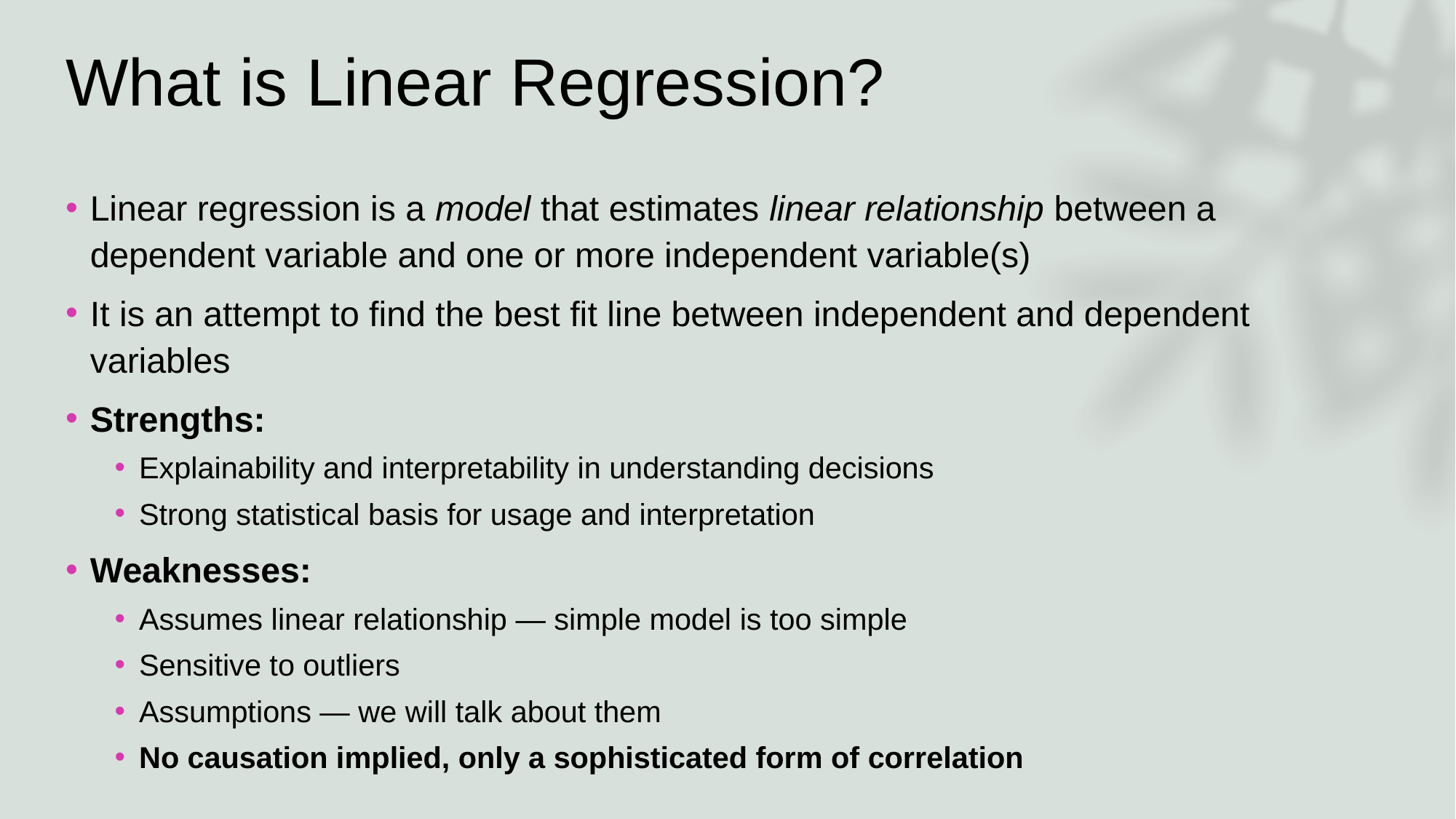

# What is Linear Regression?
Linear regression is a model that estimates linear relationship between a dependent variable and one or more independent variable(s)
It is an attempt to find the best fit line between independent and dependent variables
Strengths:
Explainability and interpretability in understanding decisions
Strong statistical basis for usage and interpretation
Weaknesses:
Assumes linear relationship — simple model is too simple
Sensitive to outliers
Assumptions — we will talk about them
No causation implied, only a sophisticated form of correlation